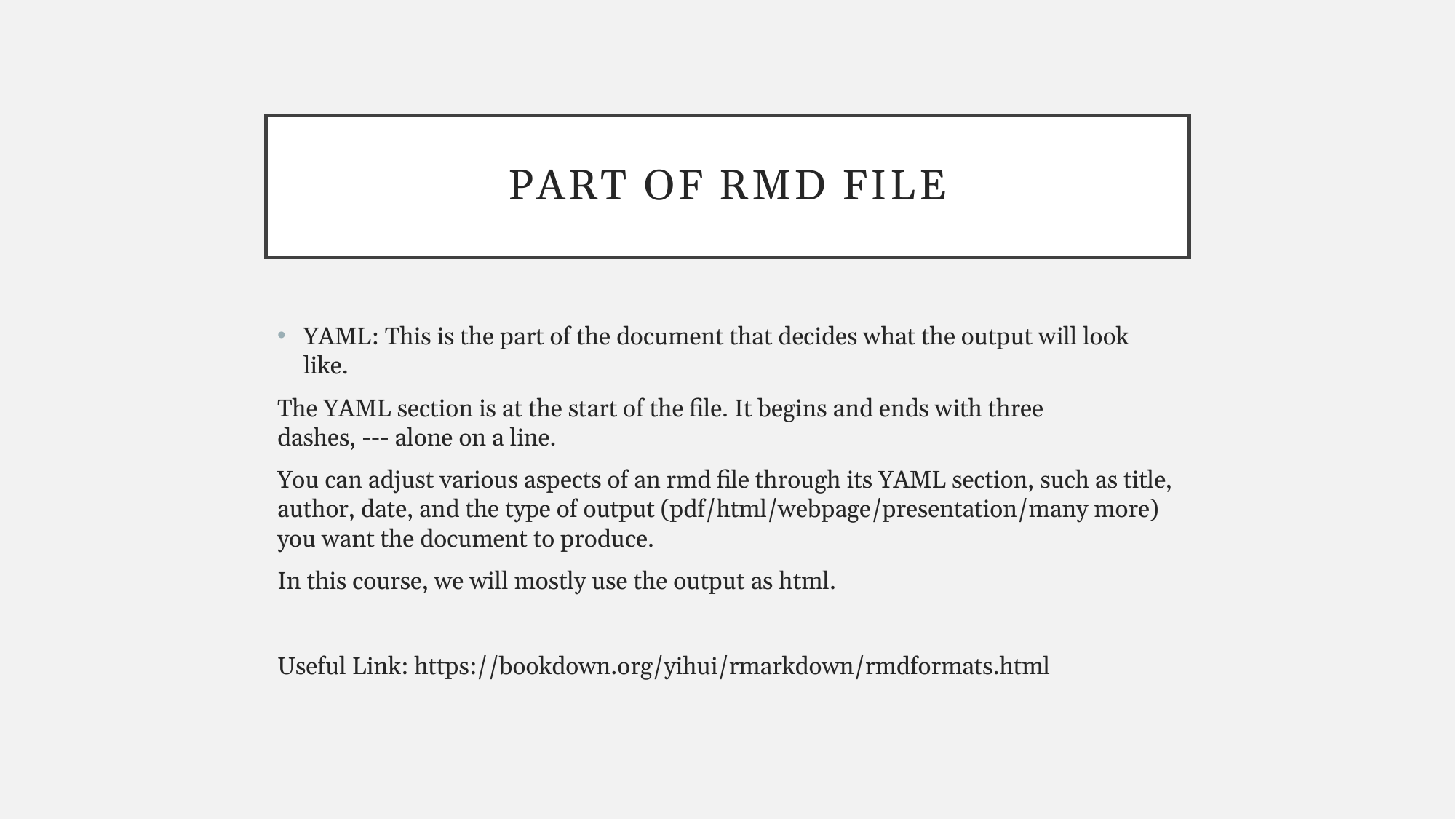

# Part of Rmd file
YAML: This is the part of the document that decides what the output will look like.
The YAML section is at the start of the file. It begins and ends with three dashes, --- alone on a line.
You can adjust various aspects of an rmd file through its YAML section, such as title, author, date, and the type of output (pdf/html/webpage/presentation/many more) you want the document to produce.
In this course, we will mostly use the output as html.

Useful Link: https://bookdown.org/yihui/rmarkdown/rmdformats.html